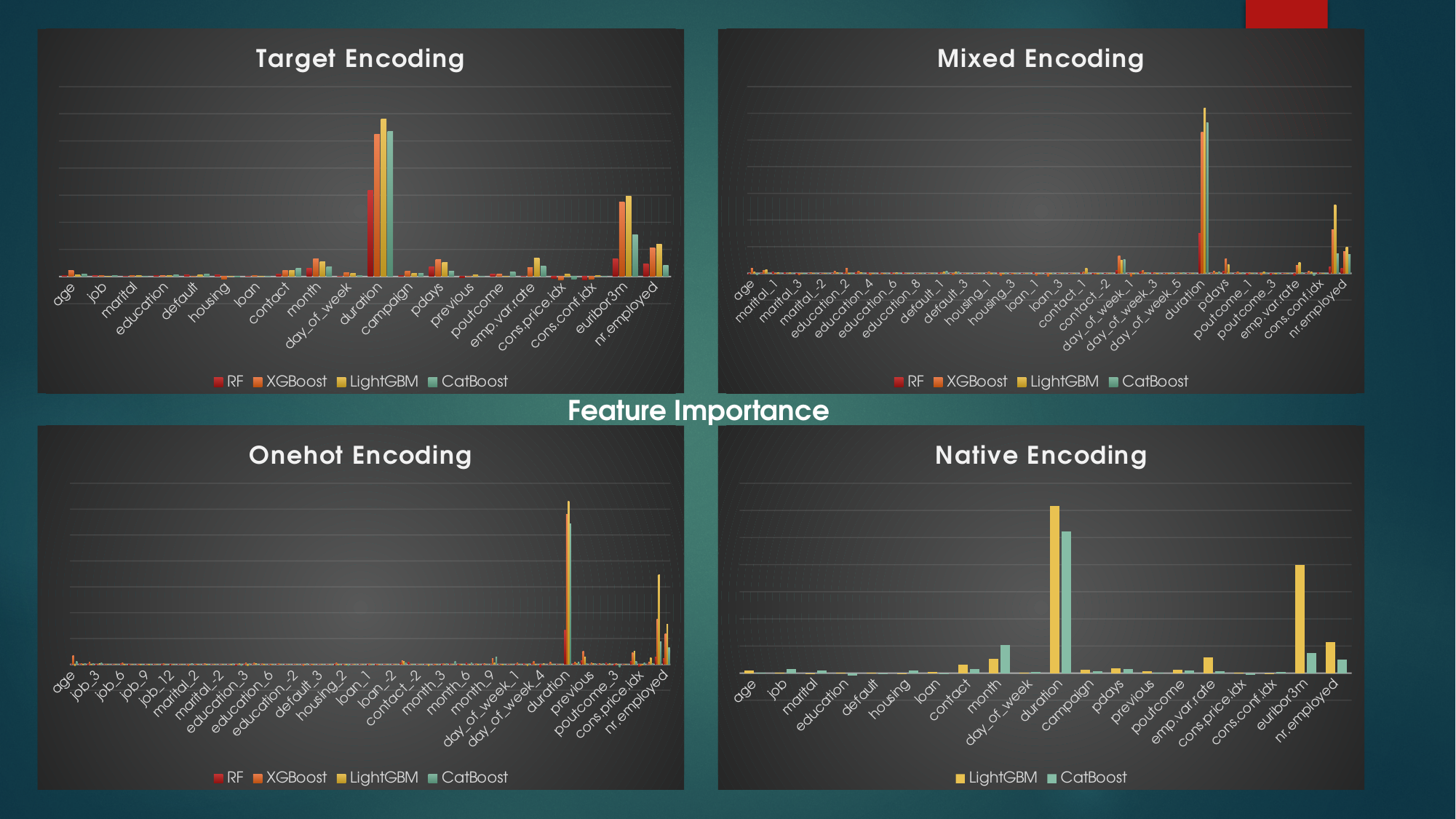

### Chart: Target Encoding

| Category | RF | XGBoost | LightGBM | CatBoost |
|---|---|---|---|---|
| age | 0.000436999271667848 | 0.00210407056728976 | 0.000695961803026579 | 0.000938739176175507 |
|  job | 0.000226592214938858 | 0.000388443797038062 | -1.61851582099581e-05 | 0.000258962531358797 |
|  marital | 3.23703164198274e-05 | 0.000485554746297589 | 0.000307518005988471 | 0.00016185158209927 |
|  education | 0.000420814113457956 | 0.000226592214938836 | 0.000372258638828149 | 0.000615036011977077 |
|  default | 0.000663591486606773 | 0.000210407056728945 | 0.000501739904507503 | 0.0010034798090152 |
|  housing | 0.000550295379137311 | -0.000938739176175484 | 0.000194221898519031 | -8.09257910495908e-05 |
|  loan | 9.71109492594823e-05 | 0.000291332847778535 | 4.85554746297411e-05 | 4.85554746298078e-05 |
|  contact | 0.00100347980901511 | 0.00226592214938896 | 0.00226592214938896 | 0.00296188395241567 |
|  month | 0.00291332847778584 | 0.00652261875859832 | 0.00547058347495339 | 0.00367403091365223 |
|  day_of_week | 0.000194221898519031 | 0.00153759002994249 | 0.00106822044185475 | 0.000469369588087764 |
|  duration | 0.0316581694586064 | 0.0525208383911952 | 0.0581370882900379 | 0.0535405033584203 |
|  campaign | 0.000372258638828171 | 0.00207170025086989 | 0.00114914623290436 | 0.00110059075827471 |
|  pdays | 0.00346362385692318 | 0.00636076717649907 | 0.00513069515254507 | 0.00189366351056088 |
|  previous | -0.000356073480618279 | 1.61851582098915e-05 | 0.000631221170186902 | 8.09257910496796e-05 |
|  poutcome | 0.00079307275228615 | 0.000760702435866256 | 0.000145666423889267 | 0.00179655256130135 |
|  emp.var.rate | 0.000194221898519031 | 0.0034312535405033 | 0.0066844703406975 | 0.00378732702112167 |
|  cons.price.idx | -0.000728332119446495 | -0.00132718297321361 | 0.000906368859755568 | -0.000873998543335696 |
|  cons.conf.idx | -0.00131099781500365 | -0.000922554017965571 | 0.0002751476895686 | 8.09257910496574e-05 |
|  euribor3m | 0.00661972970785789 | 0.0274500283240268 | 0.0295540988913166 | 0.015456826090475 |
|  nr.employed | 0.00477462167192683 | 0.0104394270453993 | 0.011944646758922 | 0.00407865986890025 |

### Chart: Mixed Encoding

| Category | RF | XGBoost | LightGBM | CatBoost |
|---|---|---|---|---|
| age | -0.00014566642388929 | 0.00179655256130126 | 0.000534110220927441 | -0.000582665695557205 |
|  job | -9.71109492595267e-05 | 0.0011896091284292 | 0.0014081087642632 | -4.85554746297633e-05 |
|  marital_1 | 0.00043699927166787 | -0.00014566642388929 | 0.000121388686574408 | 0.0 |
|  marital_2 | 0.000169944161204171 | 9.71109492595267e-05 | 0.000339888322408343 | 4.85554746297633e-05 |
|  marital_3 | -0.00014566642388929 | -0.000509832483612537 | 0.0 | -0.000242777373148816 |
|  marital_4 | 0.0 | 0.000169944161204171 | 0.0 | 4.85554746297633e-05 |
|  marital_-2 | 0.0 | 0.0 | 0.0 | 0.0 |
|  education_1 | 4.85554746297633e-05 | 0.000801165331391096 | 0.000169944161204171 | 9.71109492595267e-05 |
|  education_2 | 0.00029133284777858 | 0.00179655256130124 | -0.00029133284777858 | -0.000388443797038107 |
|  education_3 | 0.00014566642388929 | 0.000873998543335741 | 0.00014566642388929 | -4.85554746297633e-05 |
|  education_4 | 0.000169944161204171 | -0.000436999271667915 | -4.85554746297633e-05 | -7.2833211944645e-05 |
|  education_5 | 0.000388443797038107 | -0.000364166059723225 | 7.2833211944645e-05 | 7.2833211944645e-05 |
|  education_6 | 0.000242777373148816 | -0.000364166059723225 | 0.00014566642388929 | -0.000169944161204171 |
|  education_7 | 0.00014566642388929 | 0.0 | 0.0 | 4.85554746297633e-05 |
|  education_8 | 0.0 | 0.0 | 0.0 | 0.0 |
|  education_-2 | 0.0 | 0.0 | 0.0 | 0.0 |
|  default_1 | 0.000169944161204171 | 0.000291332847778558 | 0.000485554746297656 | 0.00072833211944645 |
|  default_2 | 4.85554746297633e-05 | -0.000436999271667892 | 0.000412721534352988 | 0.000412721534352988 |
|  default_3 | 0.0 | 0.0 | 0.0 | 0.0 |
|  default_-2 | 0.0 | 0.0 | 0.0 | 0.0 |
|  housing_1 | -4.85554746297633e-05 | 0.000461277008982752 | -0.000315610585093462 | -4.85554746297633e-05 |
|  housing_2 | 0.000242777373148816 | -0.000776887594076258 | -0.000315610585093462 | 0.000121388686574408 |
|  housing_3 | 9.71109492595267e-05 | -0.000169944161204171 | 2.42777373148816e-05 | -4.85554746297633e-05 |
|  housing_-2 | 0.0 | 0.0 | 0.0 | 0.0 |
|  loan_1 | 0.000169944161204171 | -0.000679776644816687 | 7.2833211944645e-05 | -4.85554746297633e-05 |
|  loan_2 | 7.2833211944645e-05 | -0.00109249817916976 | -0.000169944161204171 | 4.85554746297633e-05 |
|  loan_3 | 0.0 | 4.85554746297633e-05 | 0.0 | -4.85554746297633e-05 |
|  loan_-2 | 0.0 | 0.0 | 0.0 | 0.0 |
|  contact_1 | 0.000267055110463698 | 0.000509832483612515 | 0.00189366351056086 | -9.7110949259549e-05 |
|  contact_2 | -0.000169944161204171 | -0.00026705511046372 | -0.000267055110463698 | -0.000364166059723225 |
|  contact_-2 | 0.0 | 0.0 | 0.0 | 0.0 |
|  month | 0.00109249817916969 | 0.00655498907501816 | 0.00500121388686576 | 0.005146880310755 |
|  day_of_week_1 | -7.2833211944645e-05 | -0.000995387229910194 | -0.000315610585093462 | -0.000267055110463698 |
|  day_of_week_2 | 0.00058266569555716 | 0.000971109492595267 | 0.00029133284777858 | 0.000218499635833935 |
|  day_of_week_3 | 0.000169944161204171 | 0.000218499635833935 | -0.000121388686574408 | 0.0 |
|  day_of_week_4 | 4.85554746297633e-05 | -0.000315610585093462 | 7.2833211944645e-05 | 0.000169944161204171 |
|  day_of_week_5 | -2.42777373148816e-05 | 0.000339888322408343 | -7.2833211944645e-05 | 0.000194221898519053 |
|  day_of_week_-2 | 0.0 | 0.0 | 0.0 | 0.0 |
|  duration | 0.0149793639232823 | 0.0529983005583879 | 0.0620296188395242 | 0.0563729060451565 |
|  campaign | -9.71109492595267e-05 | 0.000801165331391096 | 0.000364166059723247 | 0.00043699927166787 |
|  pdays | 0.000801165331391118 | 0.00551104637047825 | 0.00322893906287937 | 7.2833211944645e-05 |
|  previous | -2.42777373148816e-05 | 0.00043699927166787 | -4.85554746297633e-05 | 0.000218499635833935 |
|  poutcome_1 | -0.000631221170186924 | 0.00014566642388929 | 0.0 | 2.42777373148816e-05 |
|  poutcome_2 | 0.000121388686574408 | -0.000485554746297656 | 0.000485554746297633 | 0.000364166059723225 |
|  poutcome_3 | -0.000655498907501805 | -2.42777373148816e-05 | -0.000121388686574408 | 0.000267055110463698 |
|  poutcome_-2 | 0.0 | 0.0 | 0.0 | 0.0 |
|  emp.var.rate | -0.000776887594076214 | 0.00293760621510073 | 0.00398154891964073 | 0.000218499635833935 |
|  cons.price.idx | 9.71109492595267e-05 | 0.000801165331391096 | 0.000436999271667892 | -0.000825443068706044 |
|  cons.conf.idx | 0.000218499635833935 | 9.71109492594823e-05 | -2.42777373148816e-05 | -0.000242777373148816 |
|  euribor3m | 0.00237921825685851 | 0.0163146394756008 | 0.0256858460791454 | 0.00725904345714973 |
|  nr.employed | 0.00199077445982038 | 0.00806020878854085 | 0.00980820587521245 | 0.00711337703326044 |
Feature Importance

### Chart: Onehot Encoding

| Category | RF | XGBoost | LightGBM | CatBoost |
|---|---|---|---|---|
| age | -9.71109492595045e-05 | 0.00337460548676866 | -0.000388443797038107 | 0.00104394270453991 |
|  job_1 | 0.000169944161204171 | 0.000339888322408388 | -0.000218499635833935 | 0.00029133284777858 |
|  job_2 | -0.000121388686574408 | 0.000849720806020948 | -0.000121388686574408 | 0.00043699927166787 |
|  job_3 | -0.00014566642388929 | 2.42777373149039e-05 | 0.000218499635833935 | 0.000655498907501805 |
|  job_4 | -4.85554746297633e-05 | 0.00012138868657443 | 0.0 | 0.0 |
|  job_5 | -2.42777373148816e-05 | -9.71109492595267e-05 | 0.0 | -2.42777373148816e-05 |
|  job_6 | 0.000169944161204171 | 0.000728332119446539 | -0.00014566642388929 | 0.0 |
|  job_7 | -0.00014566642388929 | 9.7110949259549e-05 | 2.42777373148816e-05 | 9.71109492595267e-05 |
|  job_8 | -2.42777373148816e-05 | -0.000169944161204171 | -0.000169944161204171 | -0.000194221898519053 |
|  job_9 | 2.42777373148816e-05 | -7.2833211944645e-05 | -0.00014566642388929 | -0.000339888322408343 |
|  job_10 | 0.000121388686574408 | 9.71109492595267e-05 | 0.0 | 0.00014566642388929 |
|  job_11 | -0.00029133284777858 | 0.000412721534353077 | 7.2833211944645e-05 | -0.000242777373148816 |
|  job_12 | -0.000121388686574408 | 4.85554746297633e-05 | -4.85554746297633e-05 | -9.71109492595267e-05 |
|  job_-2 | 0.0 | 0.0 | 0.0 | 0.0 |
|  marital_1 | 4.85554746297633e-05 | -0.000388443797038107 | -4.85554746297633e-05 | 0.000194221898519053 |
|  marital_2 | -4.85554746297633e-05 | -0.000169944161204171 | -9.71109492595267e-05 | 9.71109492595267e-05 |
|  marital_3 | -2.42777373148816e-05 | 0.00019422189851912 | -0.00014566642388929 | -0.000267055110463698 |
|  marital_4 | 2.42777373148816e-05 | 0.00014566642388929 | 0.0 | 0.0 |
|  marital_-2 | 0.0 | 0.0 | 0.0 | 0.0 |
|  education_1 | 7.2833211944645e-05 | 9.71109492595934e-05 | -0.000194221898519053 | 0.000315610585093462 |
|  education_2 | -0.000534110220927397 | -2.42777373148372e-05 | 0.000267055110463743 | -0.000485554746297633 |
|  education_3 | -0.000364166059723225 | 0.000509832483612582 | -0.000485554746297633 | 0.000364166059723225 |
|  education_4 | -7.2833211944645e-05 | 0.000728332119446539 | 0.000242777373148839 | -0.000218499635833935 |
|  education_5 | 0.00014566642388929 | 0.000436999271667915 | -0.00014566642388929 | 0.000121388686574408 |
|  education_6 | -2.42777373148816e-05 | -0.000121388686574408 | 0.000145666423889312 | 2.42777373148816e-05 |
|  education_7 | 0.000121388686574408 | 0.000267055110463765 | 0.0 | 4.85554746297633e-05 |
|  education_8 | 0.0 | 4.85554746297633e-05 | 0.0 | 0.0 |
|  education_-2 | 0.0 | 0.0 | 0.0 | 0.0 |
|  default_1 | -4.85554746297411e-05 | -0.000534110220927375 | -9.71109492594823e-05 | 0.000194221898519053 |
|  default_2 | 9.7110949259549e-05 | -0.000169944161204127 | 2.42777373148816e-05 | 0.000121388686574408 |
|  default_3 | 0.0 | 0.0 | 0.0 | 0.0 |
|  default_-2 | 0.0 | 0.0 | 0.0 | 0.0 |
|  housing_1 | -0.00014566642388929 | 0.000509832483612604 | -0.00029133284777858 | -0.00014566642388929 |
|  housing_2 | -0.000339888322408343 | 7.28332119446895e-05 | -0.000218499635833935 | -0.000388443797038107 |
|  housing_3 | 0.0 | -2.42777373148816e-05 | 0.0 | 0.0 |
|  housing_-2 | 0.0 | 0.0 | 0.0 | 0.0 |
|  loan_1 | -0.000242777373148816 | 0.000291332847778624 | 2.42777373148816e-05 | -0.000242777373148816 |
|  loan_2 | -0.000169944161204171 | -0.000364166059723225 | 2.42777373149039e-05 | -4.85554746297633e-05 |
|  loan_3 | 2.42777373148816e-05 | 2.42777373148816e-05 | 0.0 | 4.85554746297633e-05 |
|  loan_-2 | 0.0 | 0.0 | 0.0 | 0.0 |
|  contact_1 | 0.00063122117018699 | 0.0013109978150037 | 0.00109249817916976 | 0.000485554746297633 |
|  contact_2 | 0.000801165331391184 | 0.0 | 0.0 | -0.000242777373148839 |
|  contact_-2 | 0.0 | 0.0 | 0.0 | 0.0 |
|  month_1 | 0.0 | 4.85554746297633e-05 | -0.000509832483612515 | 4.85554746297633e-05 |
|  month_2 | 7.28332119446895e-05 | -0.000194221898519053 | -4.85554746297189e-05 | 0.000121388686574408 |
|  month_3 | -0.000218499635833935 | 0.000291332847778647 | 0.000121388686574408 | 0.00029133284777858 |
|  month_4 | 0.000218499635833957 | 2.22044604925031e-17 | 0.0 | 0.00126244234037384 |
|  month_5 | -0.00014566642388929 | -0.000339888322408343 | -0.000194221898519053 | -0.000169944161204171 |
|  month_6 | 0.000679776644816798 | 0.000145666423889312 | -0.000194221898519053 | 0.000704054382131569 |
|  month_7 | 9.71109492595267e-05 | 0.000412721534353055 | -0.000169944161204171 | 0.0 |
|  month_8 | -0.00014566642388929 | 0.000242777373148839 | 0.0 | 0.000121388686574408 |
|  month_9 | -2.42777373148816e-05 | 0.00216071862102458 | 0.00055838795824239 | 0.00271910657926675 |
|  month_10 | 0.0 | -0.00014566642388929 | -0.000121388686574408 | -0.000121388686574408 |
|  month_-2 | 0.0 | 0.0 | 0.0 | 0.0 |
|  day_of_week_1 | -0.000194221898519031 | 0.000582665695557227 | -9.71109492595045e-05 | -0.000339888322408343 |
|  day_of_week_2 | 0.000194221898519098 | 2.42777373149039e-05 | -0.000412721534352988 | 0.000267055110463698 |
|  day_of_week_3 | 0.000339888322408388 | 0.00114105365379952 | -0.000339888322408343 | 2.42777373148816e-05 |
|  day_of_week_4 | -0.000995387229910149 | -4.85554746297411e-05 | 0.000242777373148861 | -2.42777373148816e-05 |
|  day_of_week_5 | -7.2833211944645e-05 | 0.000776887594076325 | 2.22044604925031e-17 | -0.000194221898519053 |
|  day_of_week_-2 | 0.0 | 0.0 | 0.0 | 0.0 |
|  duration | 0.0131099781500364 | 0.0579266812333091 | 0.0630250060694343 | 0.0542850206360766 |
|  campaign | 0.000194221898519053 | 0.000971109492595356 | 0.000291332847778624 | 0.000825443068705977 |
|  pdays | 0.00135955328963348 | 0.00495265841223599 | 0.00286477300315615 | 0.00043699927166787 |
|  previous | -7.2833211944645e-05 | 0.000461277008982818 | 0.000242777373148861 | 0.000364166059723225 |
|  poutcome_1 | -2.42777373148816e-05 | 0.000242777373148839 | 0.0 | 0.000315610585093462 |
|  poutcome_2 | 0.000631221170187013 | -0.000169944161204149 | 0.00033988832240841 | -2.42777373148816e-05 |
|  poutcome_3 | -0.000485554746297633 | 0.000194221898519075 | 7.2833211944645e-05 | -0.00094683175528043 |
|  poutcome_-2 | 0.0 | 0.0 | 0.0 | 0.0 |
|  emp.var.rate | 0.00109249817916978 | 0.00458849235251277 | 0.00514688031075509 | 0.00101966496722503 |
|  cons.price.idx | -0.000776887594076214 | -0.00046127700898273 | -0.000315610585093462 | 0.000631221170186924 |
|  cons.conf.idx | -2.42777373148816e-05 | 0.000752609856761421 | 0.00254916241806268 | 0.000364166059723203 |
|  euribor3m | 0.00276766205389662 | 0.0174556931294003 | 0.0347171643602816 | 0.00878854090798735 |
|  nr.employed | 0.00233066278222875 | 0.0118475358096626 | 0.0154163631949502 | 0.00653071133770328 |

### Chart: Native Encoding

| Category | LightGBM | CatBoost |
|---|---|---|
| age | 0.00106822044185479 | 0.000242777373148816 |
|  job | 0.000267055110463698 | 0.00150521971352266 |
|  marital | -0.000461277008982774 | 0.000825443068705977 |
|  education | 0.00029133284777858 | -0.000995387229910194 |
|  default | 0.000194221898519053 | -4.85554746297633e-05 |
|  housing | -0.000315610585093462 | 0.00101966496722503 |
|  loan | 0.000339888322408343 | -4.85554746297633e-05 |
|  contact | 0.00308327263898997 | 0.0014566642388929 |
|  month | 0.00524399126001453 | 0.0104879825200291 |
|  day_of_week | 0.00014566642388929 | 0.000534110220927397 |
|  duration | 0.0615197863559115 | 0.0522456907016265 |
|  campaign | 0.0011896091284292 | 0.000704054382131569 |
|  pdays | 0.00174799708667148 | 0.00150521971352266 |
|  previous | 0.000655498907501805 | 0.000169944161204171 |
|  poutcome | 0.00111677591648455 | 0.00104394270453991 |
|  emp.var.rate | 0.00582665695557171 | 0.00058266569555716 |
|  cons.price.idx | 0.000194221898519053 | -0.000509832483612537 |
|  cons.conf.idx | -0.000412721534353011 | 0.000558387958242279 |
|  euribor3m | 0.0399611556202961 | 0.00752609856761346 |
|  nr.employed | 0.0115076474872541 | 0.00485554746297645 |